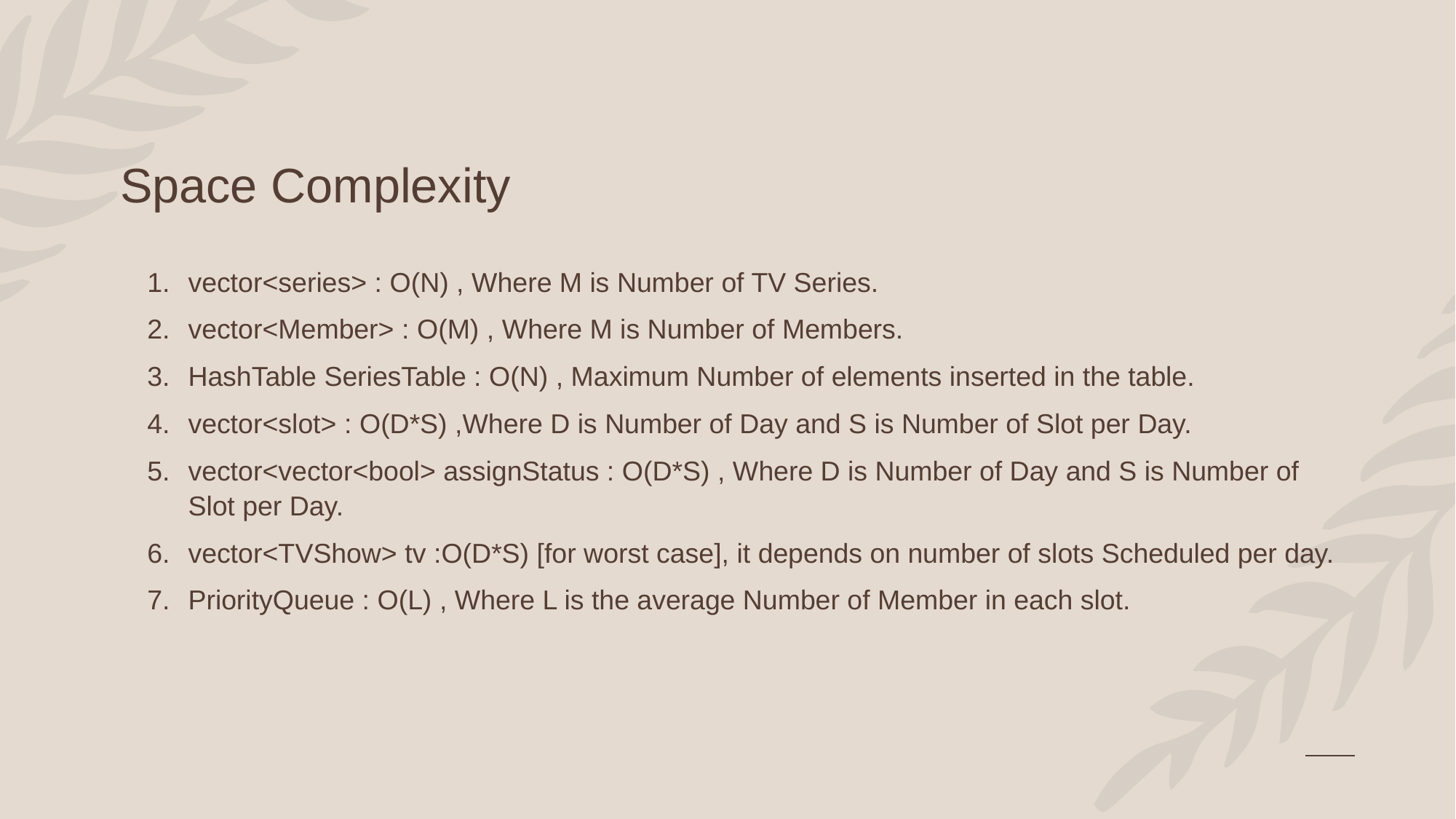

# Space Complexity
vector<series> : O(N) , Where M is Number of TV Series.
vector<Member> : O(M) , Where M is Number of Members.
HashTable SeriesTable : O(N) , Maximum Number of elements inserted in the table.
vector<slot> : O(D*S) ,Where D is Number of Day and S is Number of Slot per Day.
vector<vector<bool> assignStatus : O(D*S) , Where D is Number of Day and S is Number of Slot per Day.
vector<TVShow> tv :O(D*S) [for worst case], it depends on number of slots Scheduled per day.
PriorityQueue : O(L) , Where L is the average Number of Member in each slot.